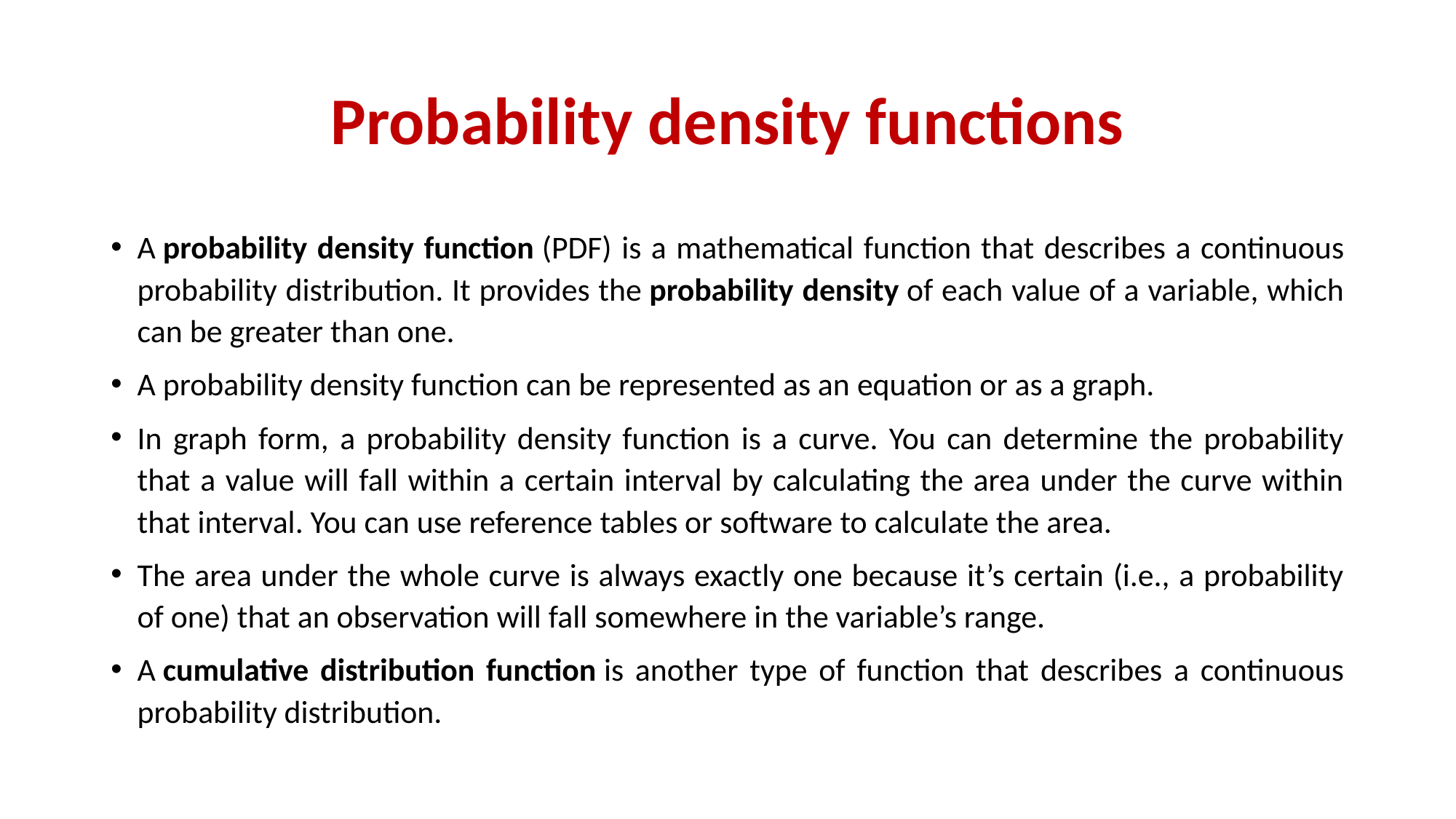

# Probability density functions
A probability density function (PDF) is a mathematical function that describes a continuous probability distribution. It provides the probability density of each value of a variable, which can be greater than one.
A probability density function can be represented as an equation or as a graph.
In graph form, a probability density function is a curve. You can determine the probability that a value will fall within a certain interval by calculating the area under the curve within that interval. You can use reference tables or software to calculate the area.
The area under the whole curve is always exactly one because it’s certain (i.e., a probability of one) that an observation will fall somewhere in the variable’s range.
A cumulative distribution function is another type of function that describes a continuous probability distribution.